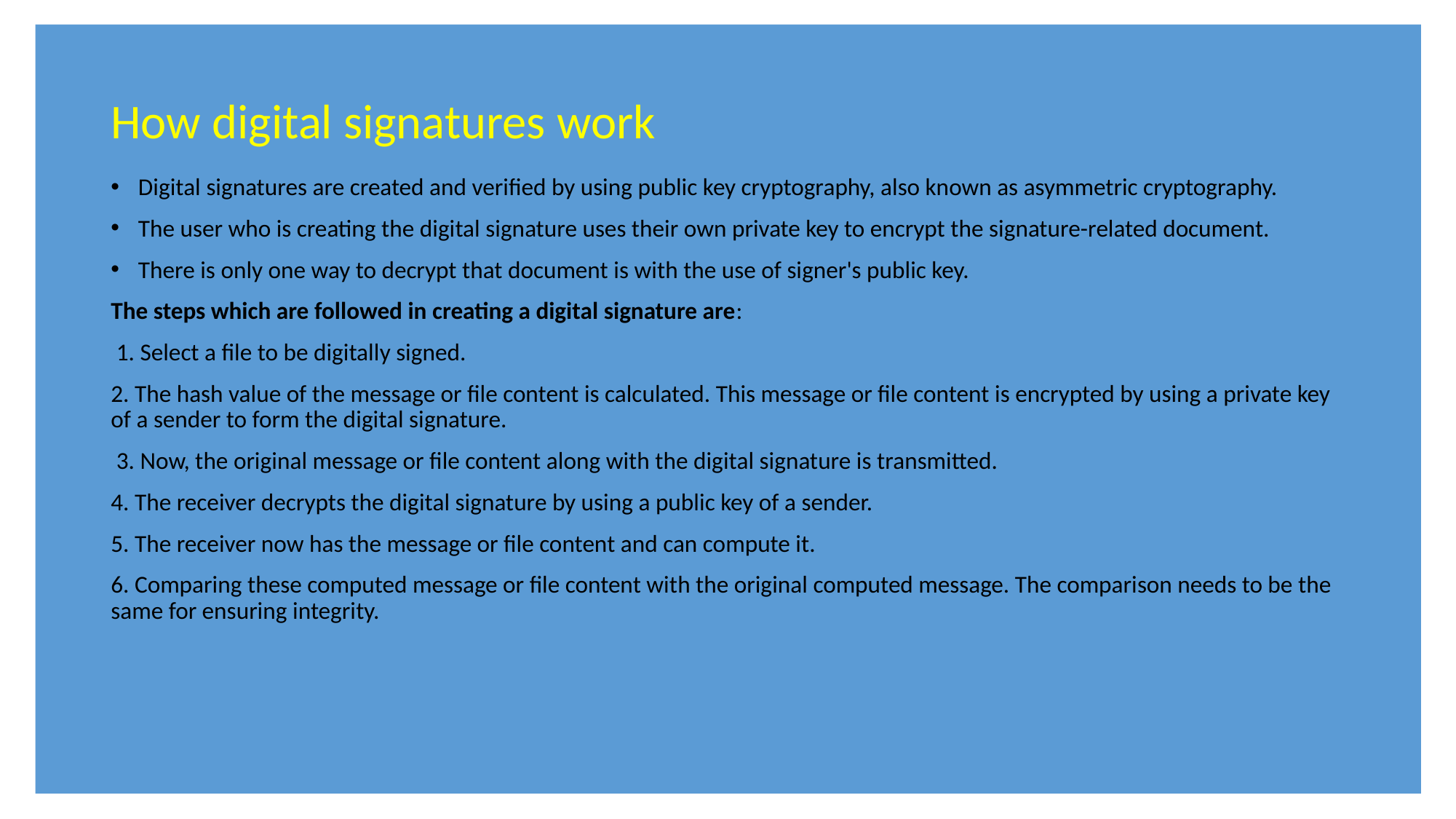

# How digital signatures work
Digital signatures are created and verified by using public key cryptography, also known as asymmetric cryptography.
The user who is creating the digital signature uses their own private key to encrypt the signature-related document.
There is only one way to decrypt that document is with the use of signer's public key.
The steps which are followed in creating a digital signature are:
 1. Select a file to be digitally signed.
2. The hash value of the message or file content is calculated. This message or file content is encrypted by using a private key of a sender to form the digital signature.
 3. Now, the original message or file content along with the digital signature is transmitted.
4. The receiver decrypts the digital signature by using a public key of a sender.
5. The receiver now has the message or file content and can compute it.
6. Comparing these computed message or file content with the original computed message. The comparison needs to be the same for ensuring integrity.